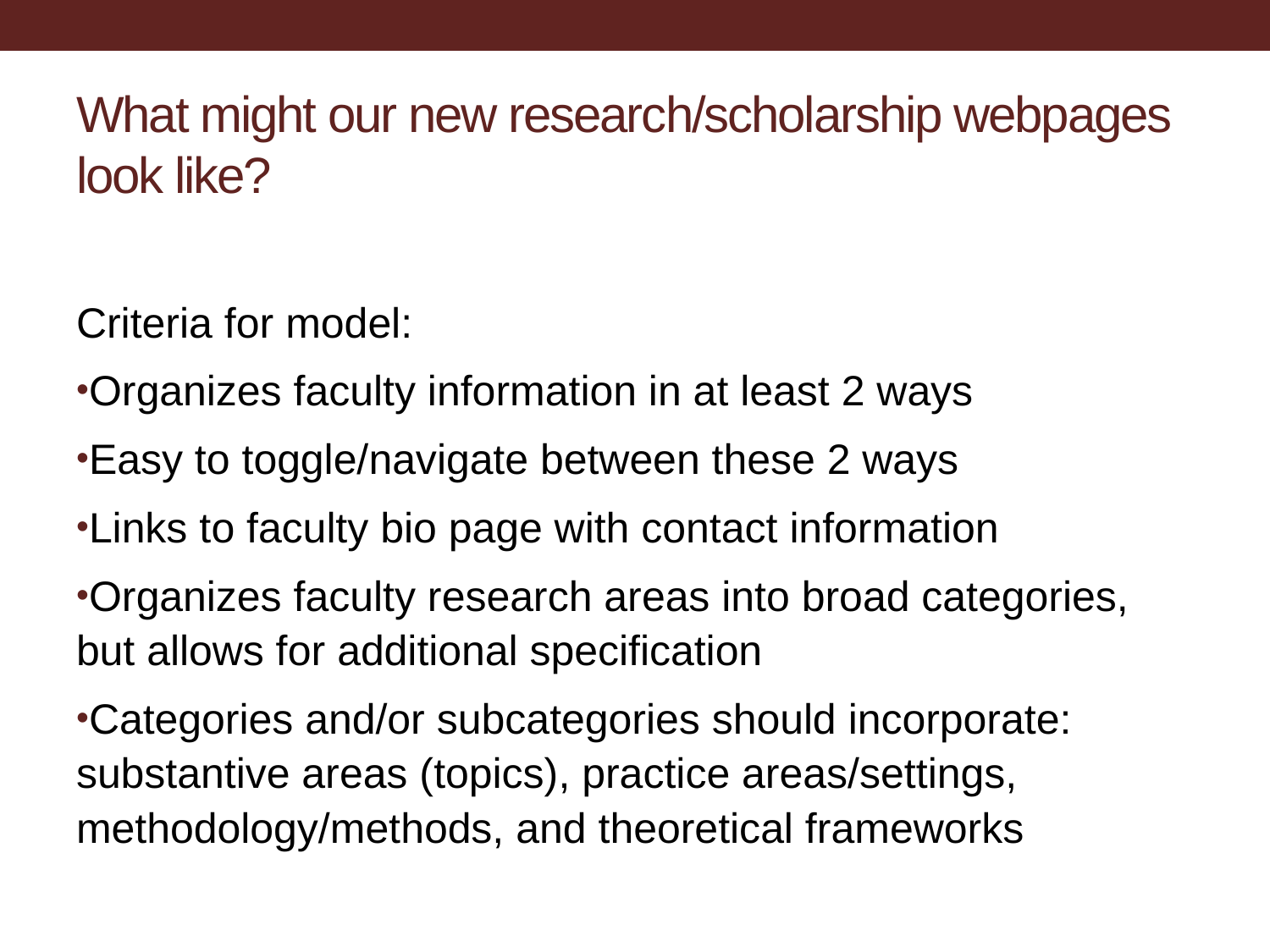

# What might our new research/scholarship webpages look like?
Criteria for model:
Organizes faculty information in at least 2 ways
Easy to toggle/navigate between these 2 ways
Links to faculty bio page with contact information
Organizes faculty research areas into broad categories, but allows for additional specification
Categories and/or subcategories should incorporate: substantive areas (topics), practice areas/settings, methodology/methods, and theoretical frameworks